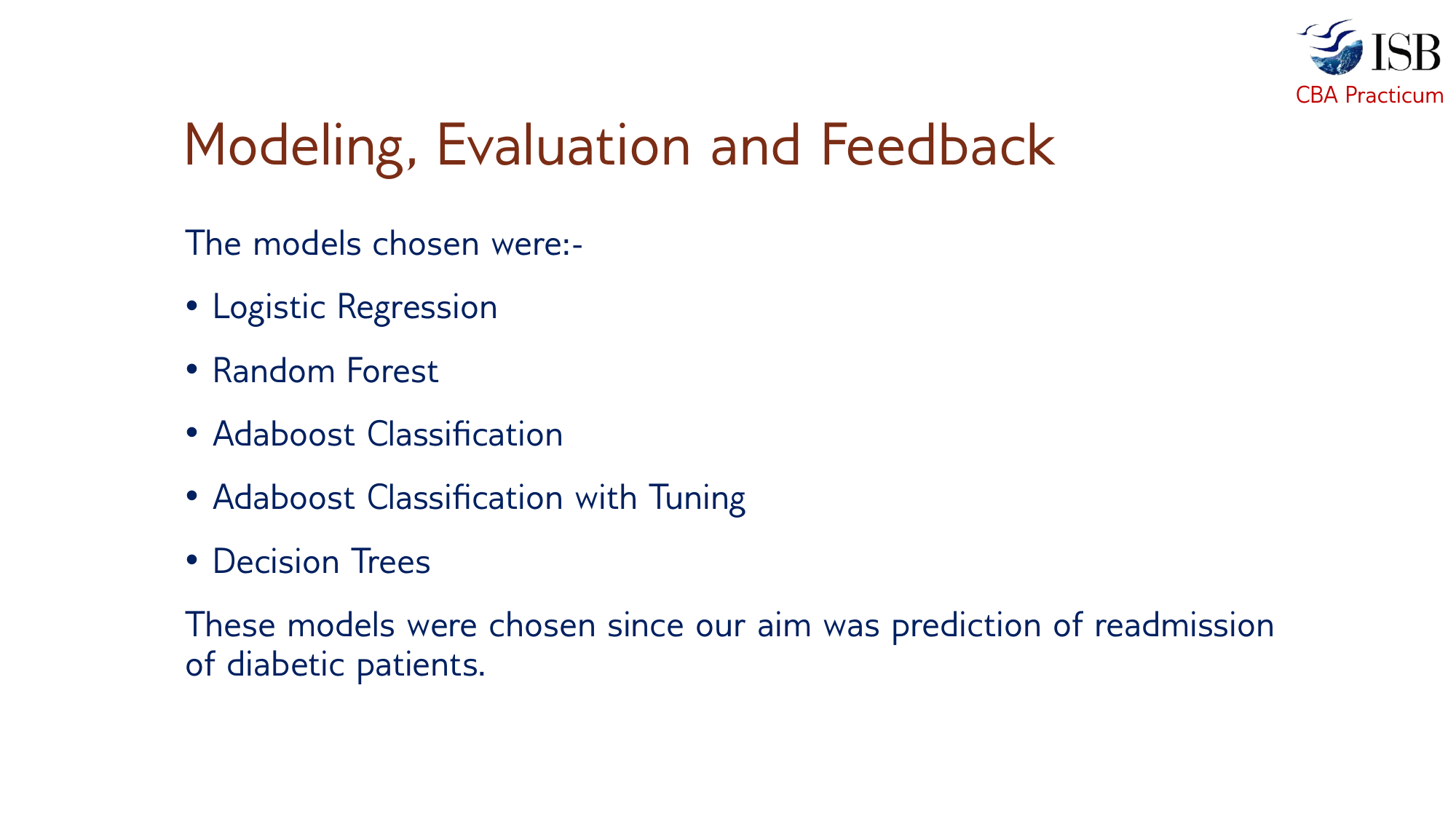

# Modeling, Evaluation and Feedback
The models chosen were:-
Logistic Regression
Random Forest
Adaboost Classification
Adaboost Classification with Tuning
Decision Trees
These models were chosen since our aim was prediction of readmission of diabetic patients.
11